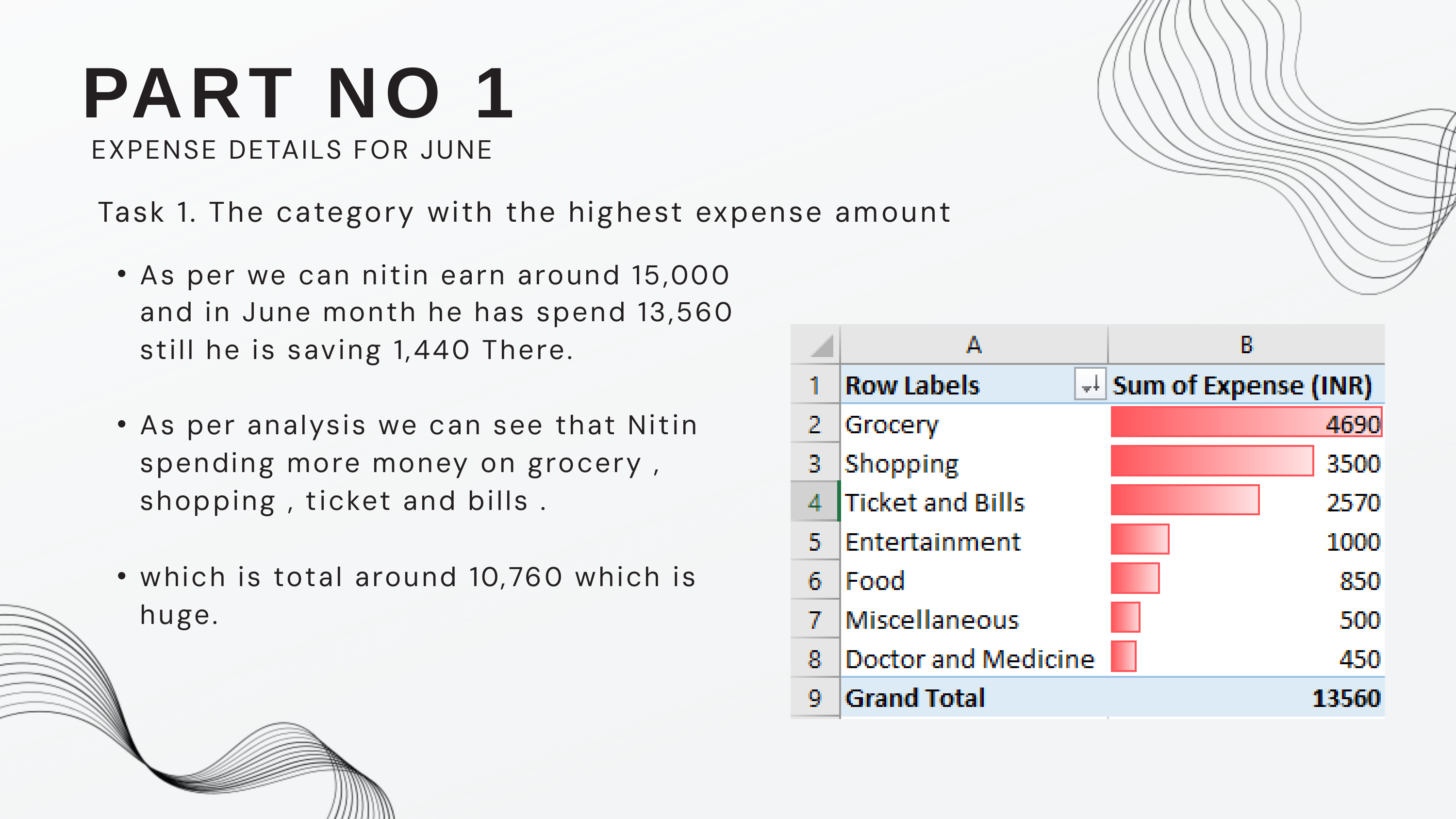

PART NO 1
 EXPENSE DETAILS FOR JUNE
Task 1. The category with the highest expense amount
As per we can nitin earn around 15,000 and in June month he has spend 13,560 still he is saving 1,440 There.

As per analysis we can see that Nitin spending more money on grocery , shopping , ticket and bills .

which is total around 10,760 which is huge.